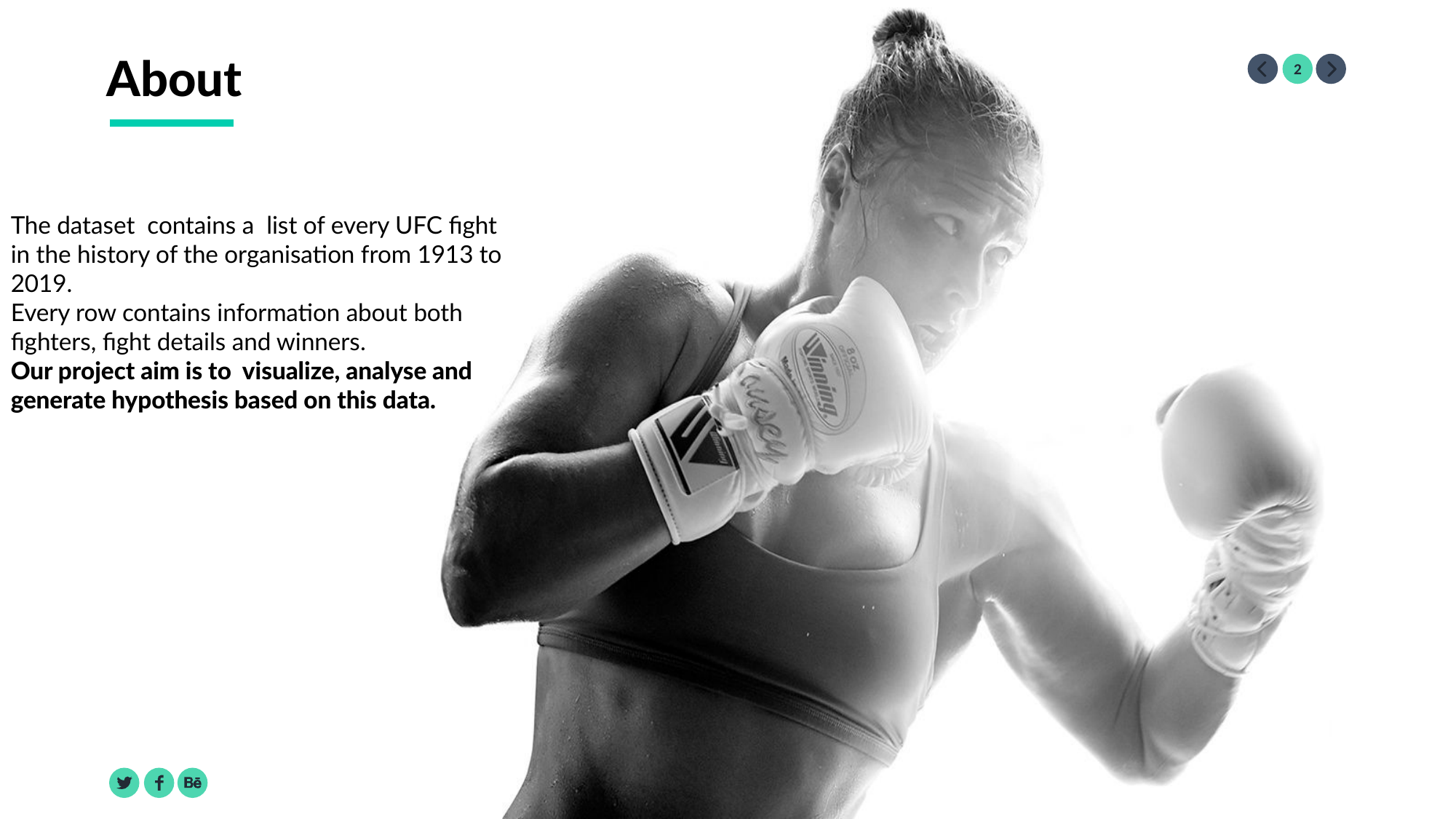

About
The dataset  contains a  list of every UFC fight in the history of the organisation from 1913 to 2019.
Every row contains information about both fighters, fight details and winners.
Our project aim is to  visualize, analyse and generate hypothesis based on this data..
.